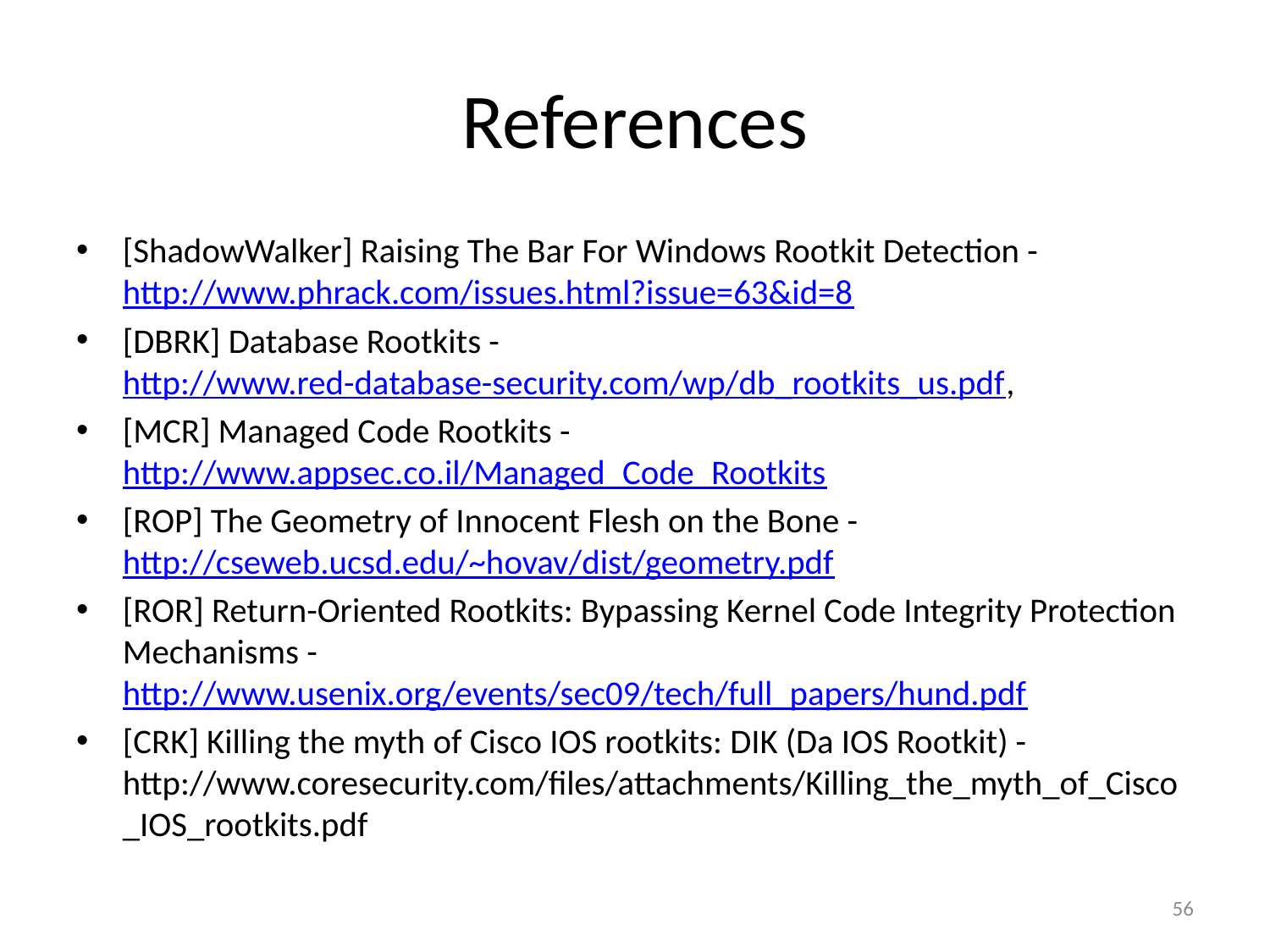

# References
[ShadowWalker] Raising The Bar For Windows Rootkit Detection - http://www.phrack.com/issues.html?issue=63&id=8
[DBRK] Database Rootkits - http://www.red-database-security.com/wp/db_rootkits_us.pdf,
[MCR] Managed Code Rootkits - http://www.appsec.co.il/Managed_Code_Rootkits
[ROP] The Geometry of Innocent Flesh on the Bone - http://cseweb.ucsd.edu/~hovav/dist/geometry.pdf
[ROR] Return-Oriented Rootkits: Bypassing Kernel Code Integrity Protection Mechanisms - http://www.usenix.org/events/sec09/tech/full_papers/hund.pdf
[CRK] Killing the myth of Cisco IOS rootkits: DIK (Da IOS Rootkit) - http://www.coresecurity.com/files/attachments/Killing_the_myth_of_Cisco_IOS_rootkits.pdf
56